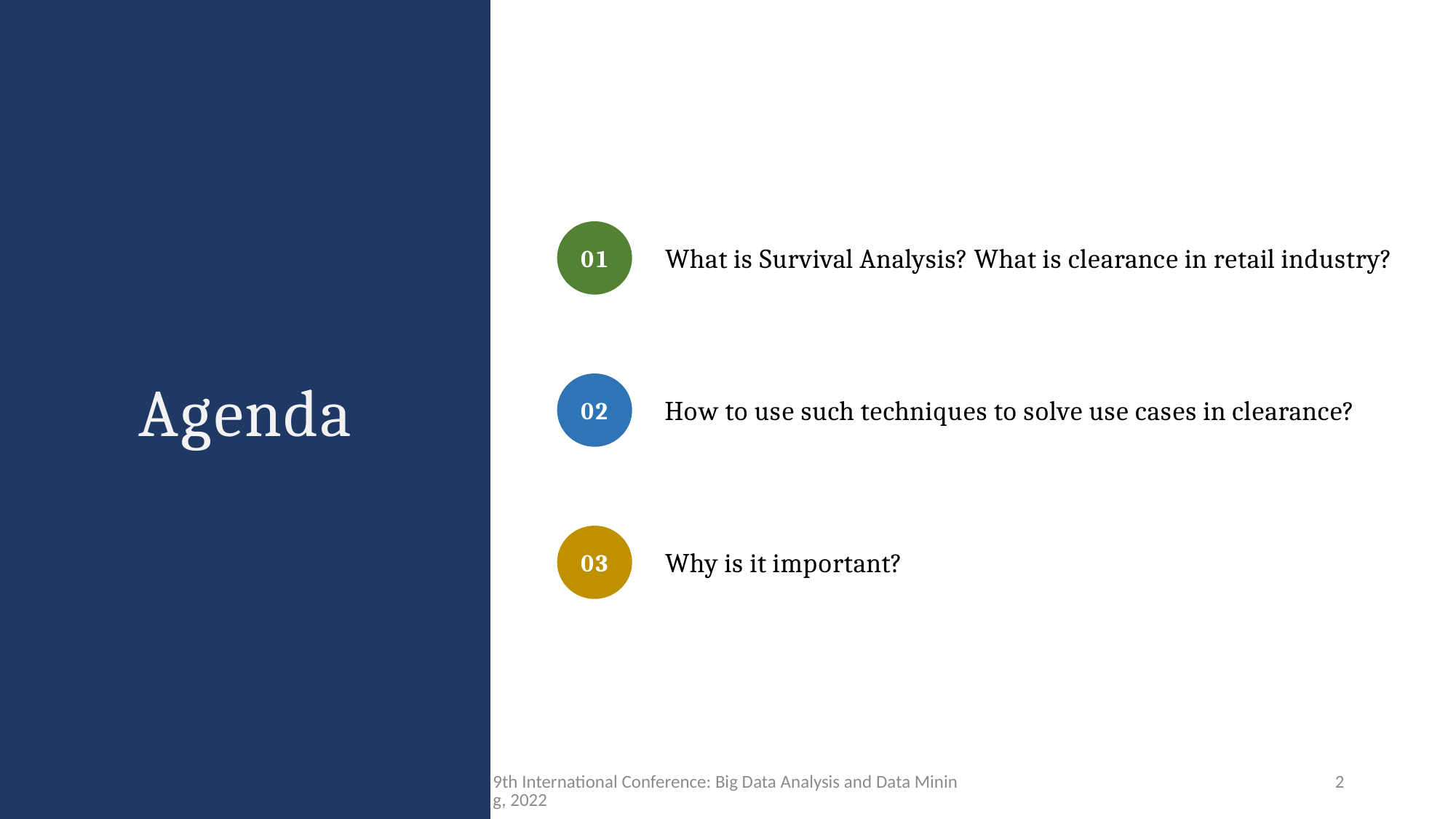

Agenda
01
What is Survival Analysis? What is clearance in retail industry?
02
How to use such techniques to solve use cases in clearance?
03
Why is it important?
9th International Conference: Big Data Analysis and Data Mining, 2022
2